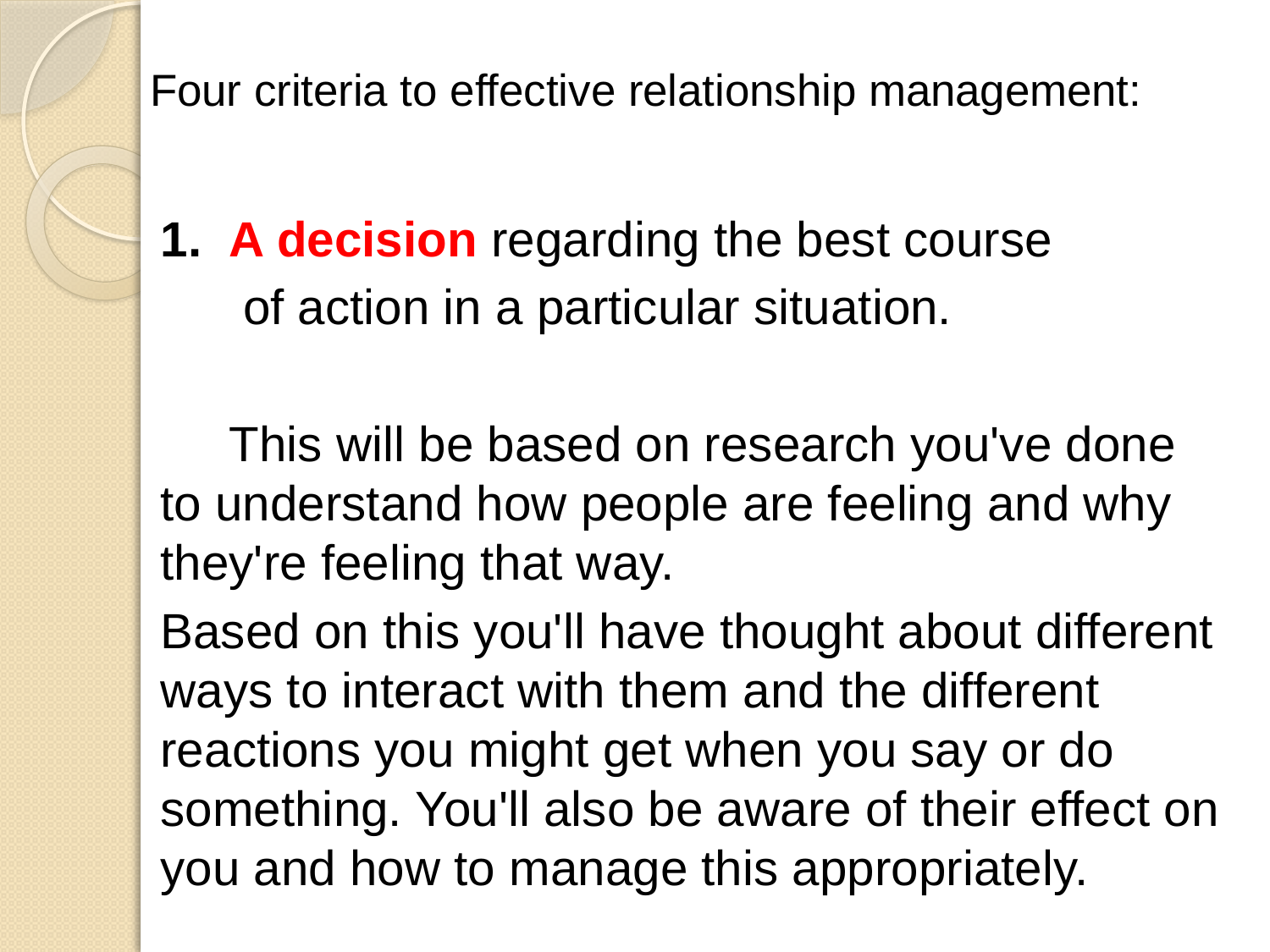

# Four criteria to effective relationship management:
1.  A decision regarding the best course
      of action in a particular situation.

     This will be based on research you've done   to understand how people are feeling and why they're feeling that way.
Based on this you'll have thought about different ways to interact with them and the different reactions you might get when you say or do something. You'll also be aware of their effect on you and how to manage this appropriately.